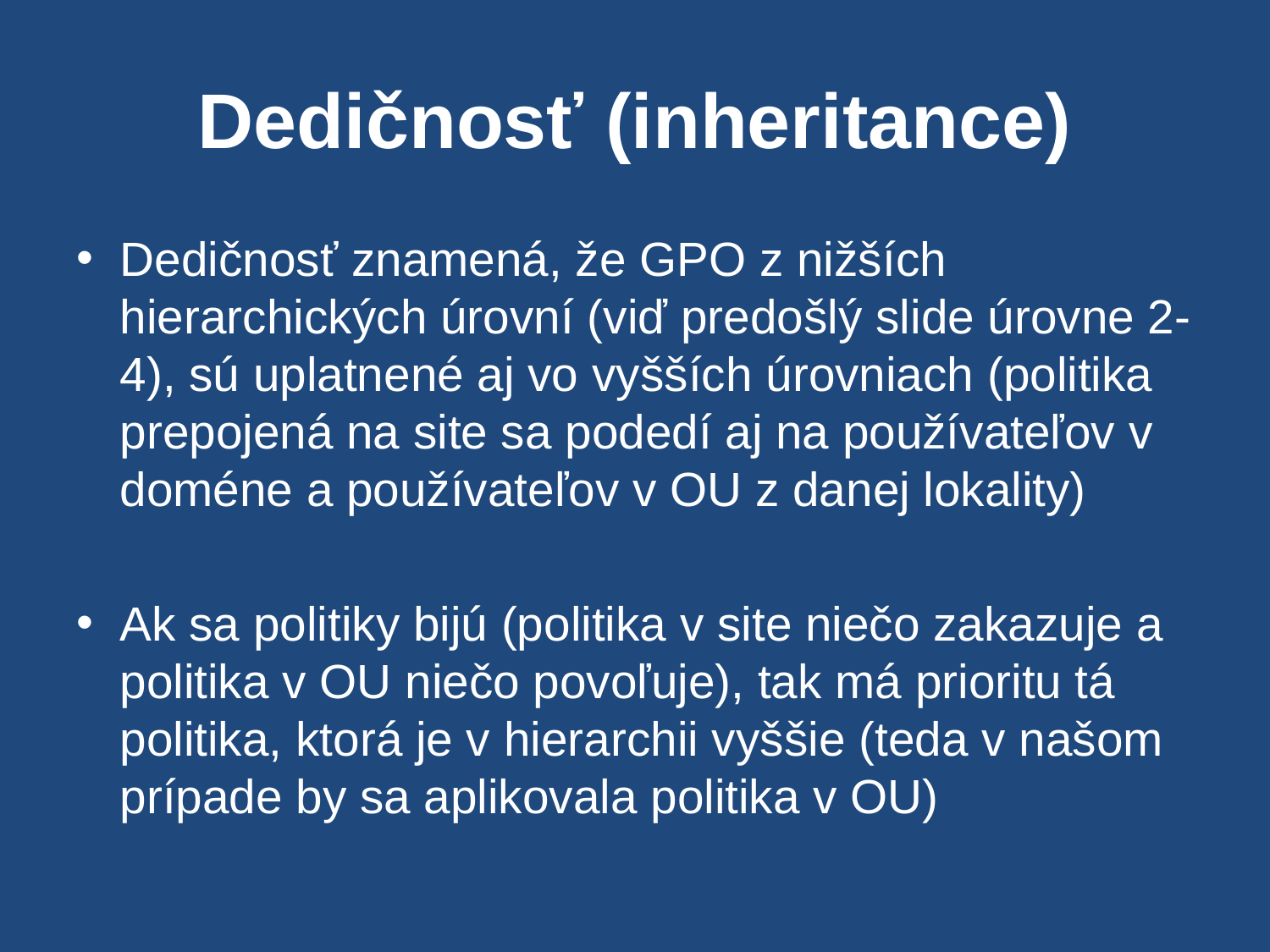

# Dedičnosť (inheritance)
Dedičnosť znamená, že GPO z nižších hierarchických úrovní (viď predošlý slide úrovne 2-4), sú uplatnené aj vo vyšších úrovniach (politika prepojená na site sa podedí aj na používateľov v doméne a používateľov v OU z danej lokality)

Ak sa politiky bijú (politika v site niečo zakazuje a politika v OU niečo povoľuje), tak má prioritu tá politika, ktorá je v hierarchii vyššie (teda v našom prípade by sa aplikovala politika v OU)